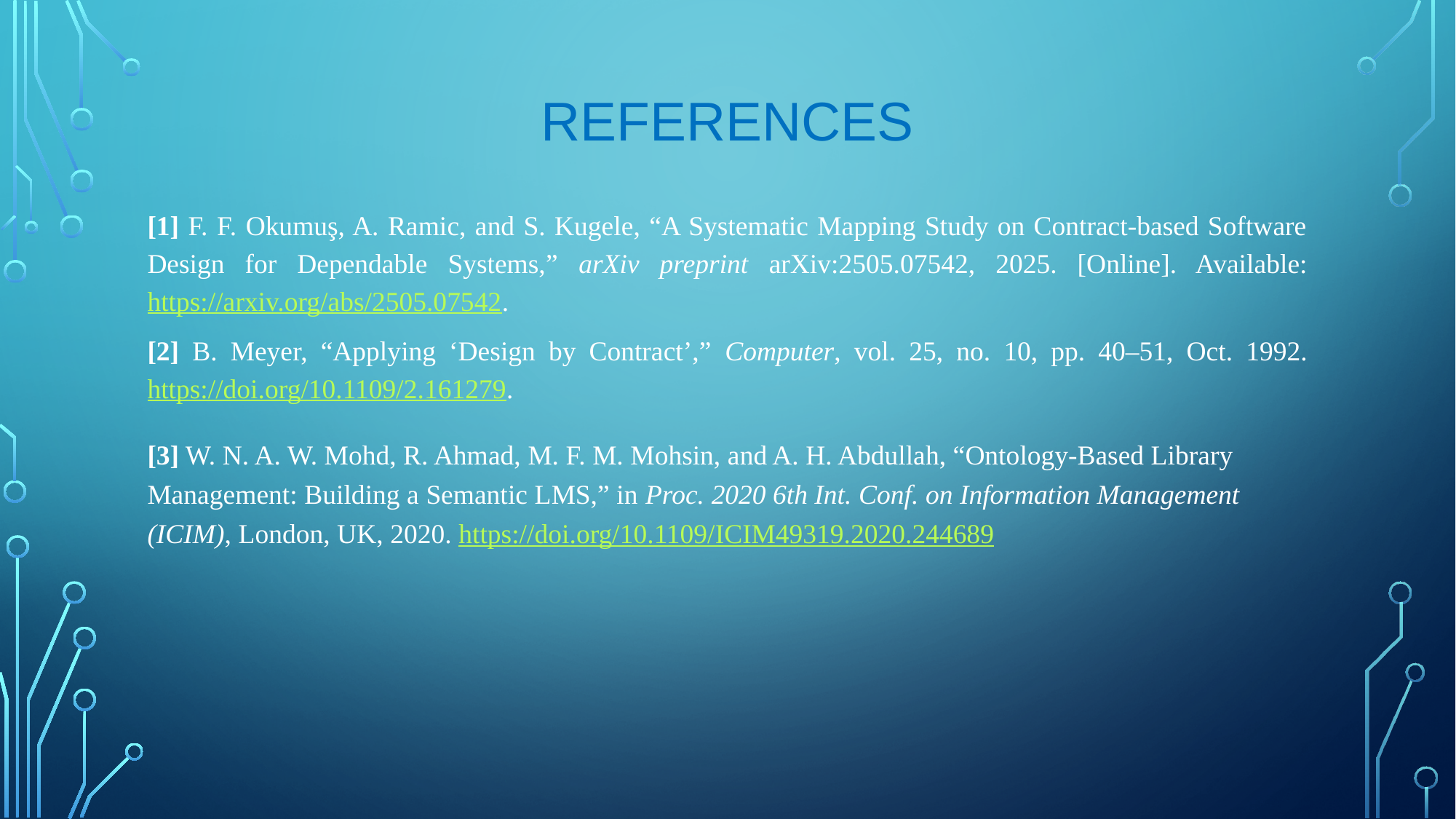

# References
[1] F. F. Okumuş, A. Ramic, and S. Kugele, “A Systematic Mapping Study on Contract-based Software Design for Dependable Systems,” arXiv preprint arXiv:2505.07542, 2025. [Online]. Available: https://arxiv.org/abs/2505.07542.
[2] B. Meyer, “Applying ‘Design by Contract’,” Computer, vol. 25, no. 10, pp. 40–51, Oct. 1992.
https://doi.org/10.1109/2.161279.
[3] W. N. A. W. Mohd, R. Ahmad, M. F. M. Mohsin, and A. H. Abdullah, “Ontology-Based Library Management: Building a Semantic LMS,” in Proc. 2020 6th Int. Conf. on Information Management (ICIM), London, UK, 2020. https://doi.org/10.1109/ICIM49319.2020.244689